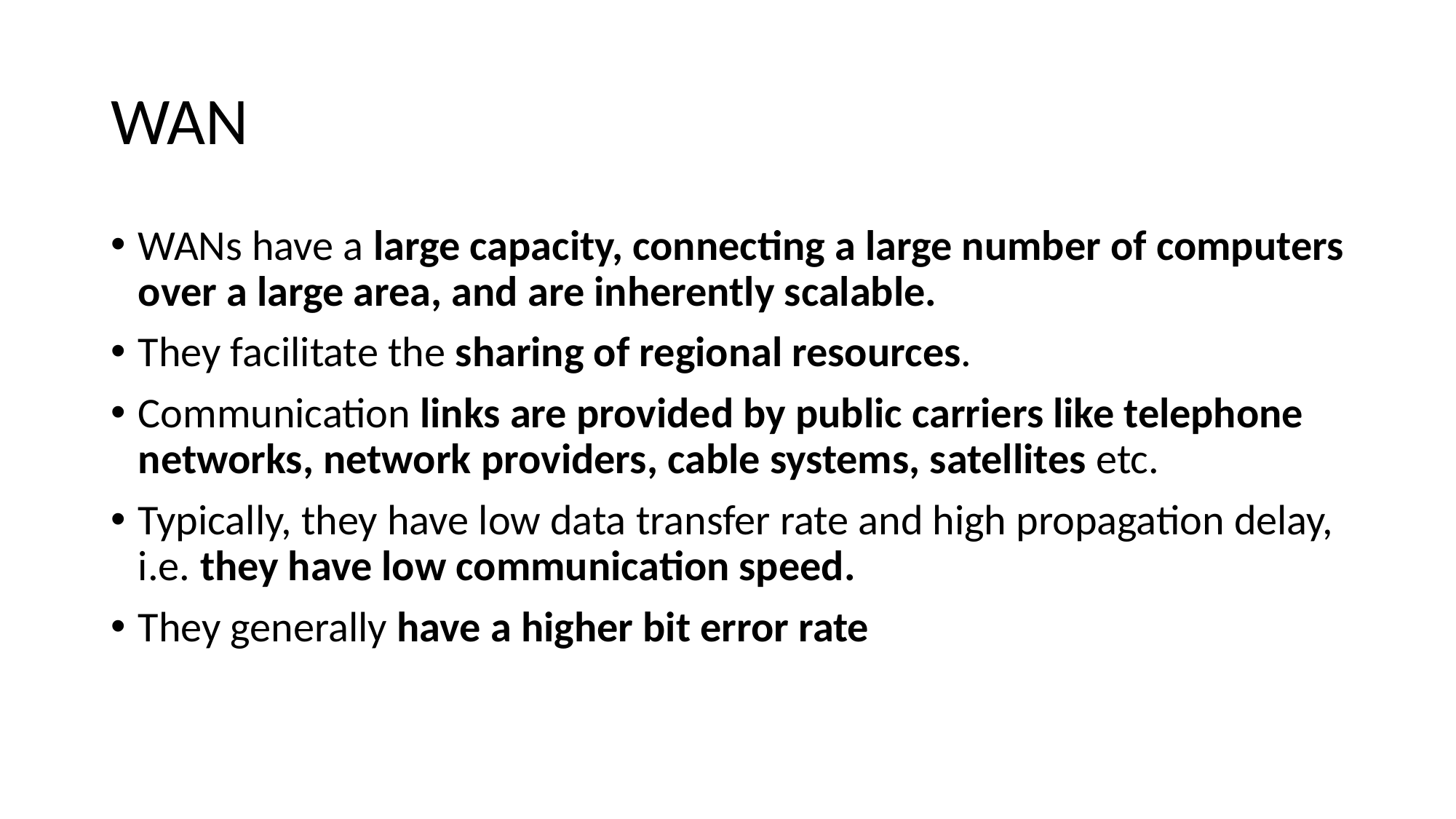

# WAN
WANs have a large capacity, connecting a large number of computers over a large area, and are inherently scalable.
They facilitate the sharing of regional resources.
Communication links are provided by public carriers like telephone networks, network providers, cable systems, satellites etc.
Typically, they have low data transfer rate and high propagation delay, i.e. they have low communication speed.
They generally have a higher bit error rate